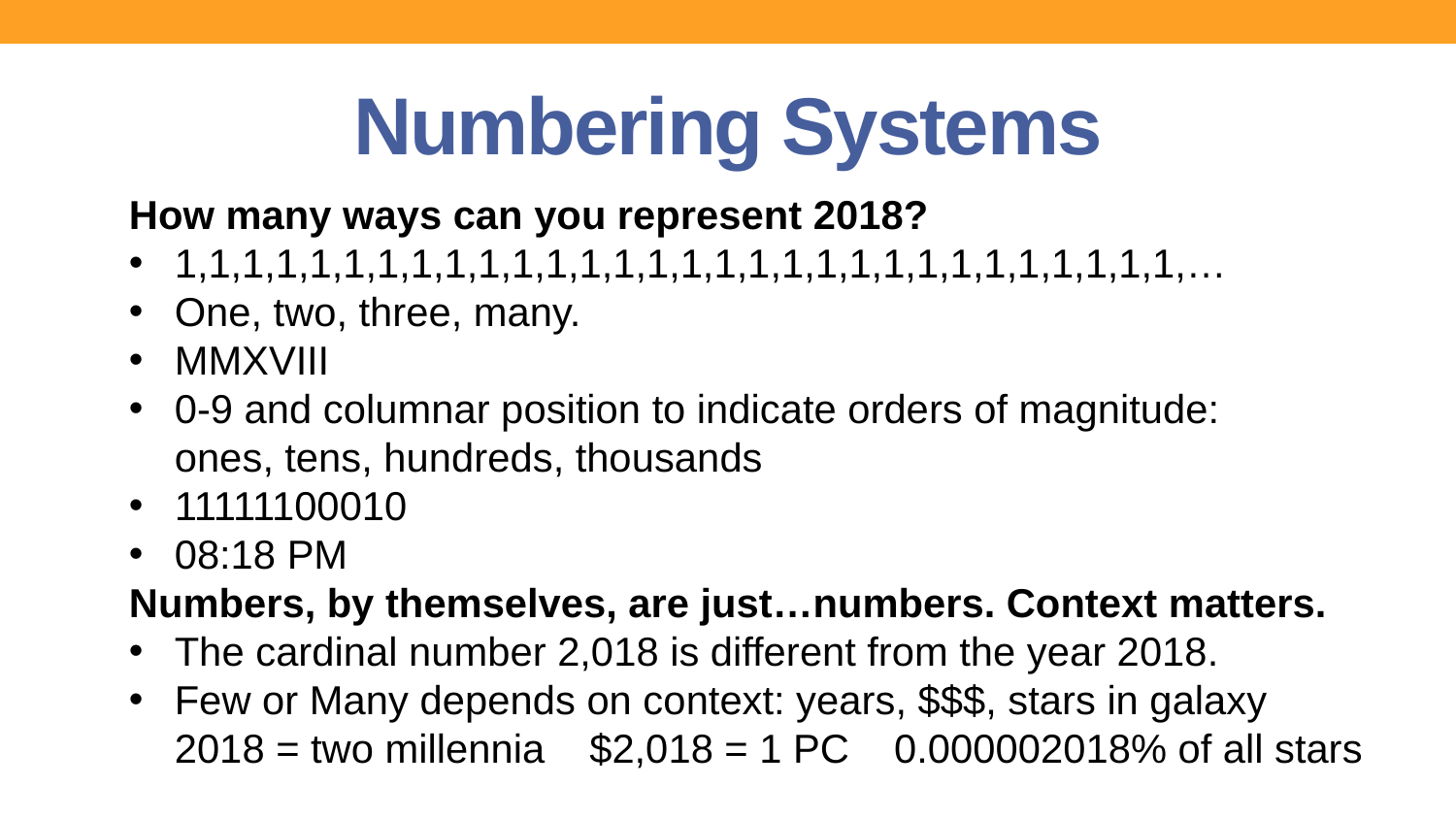

# Numbering Systems
How many ways can you represent 2018?
1,1,1,1,1,1,1,1,1,1,1,1,1,1,1,1,1,1,1,1,1,1,1,1,1,1,1,1,1,1,…
One, two, three, many.
MMXVIII
0-9 and columnar position to indicate orders of magnitude:
ones, tens, hundreds, thousands
11111100010
08:18 PM
Numbers, by themselves, are just…numbers. Context matters.
The cardinal number 2,018 is different from the year 2018.
Few or Many depends on context: years, $$$, stars in galaxy
2018 = two millennia    $2,018 = 1 PC    0.000002018% of all stars